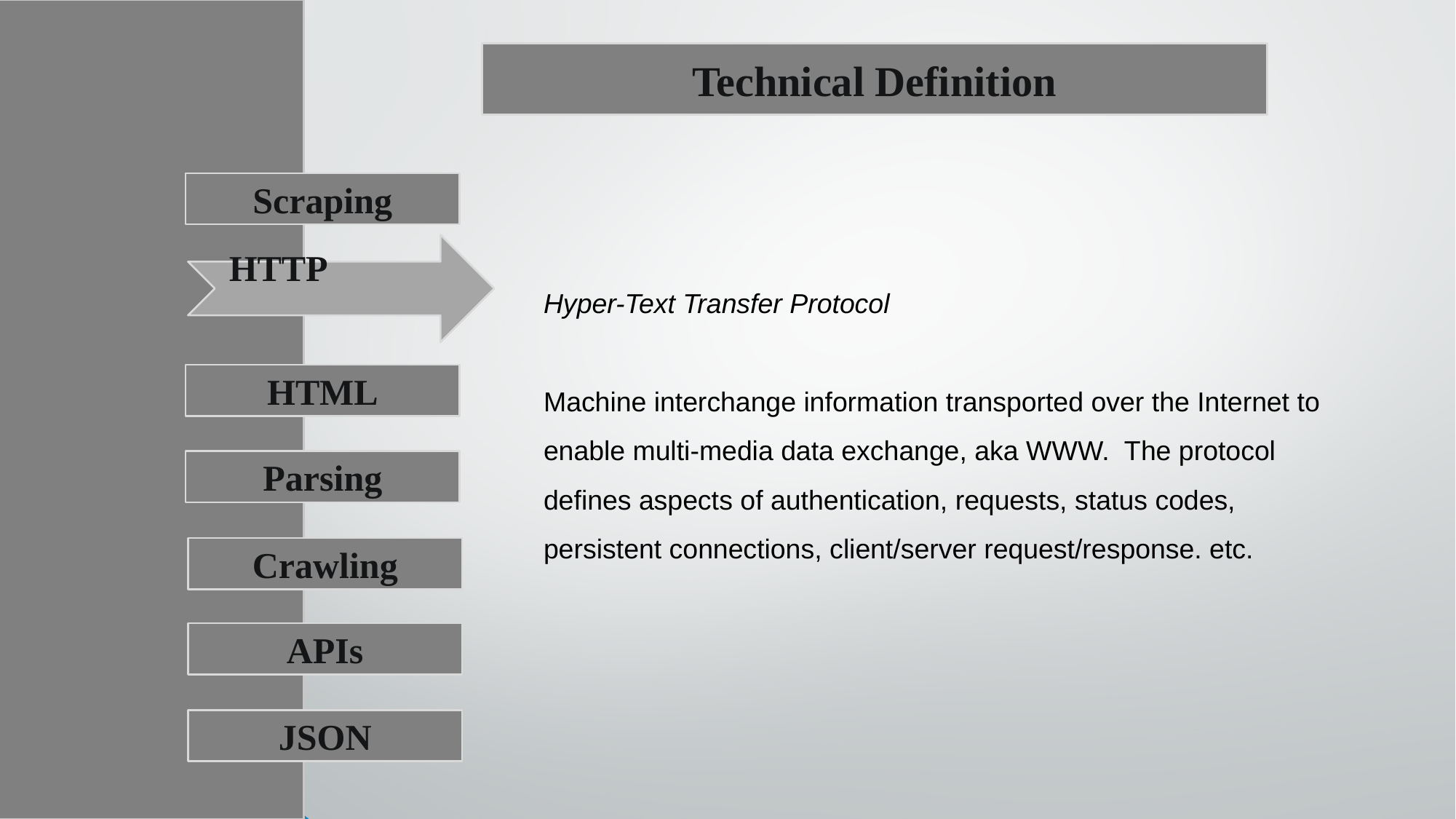

Technical Definition
Scraping
HTML
HTTP
Parsing
Crawling
APIs
JSON
Hyper-Text Transfer Protocol
Machine interchange information transported over the Internet to enable multi-media data exchange, aka WWW.  The protocol defines aspects of authentication, requests, status codes, persistent connections, client/server request/response. etc.